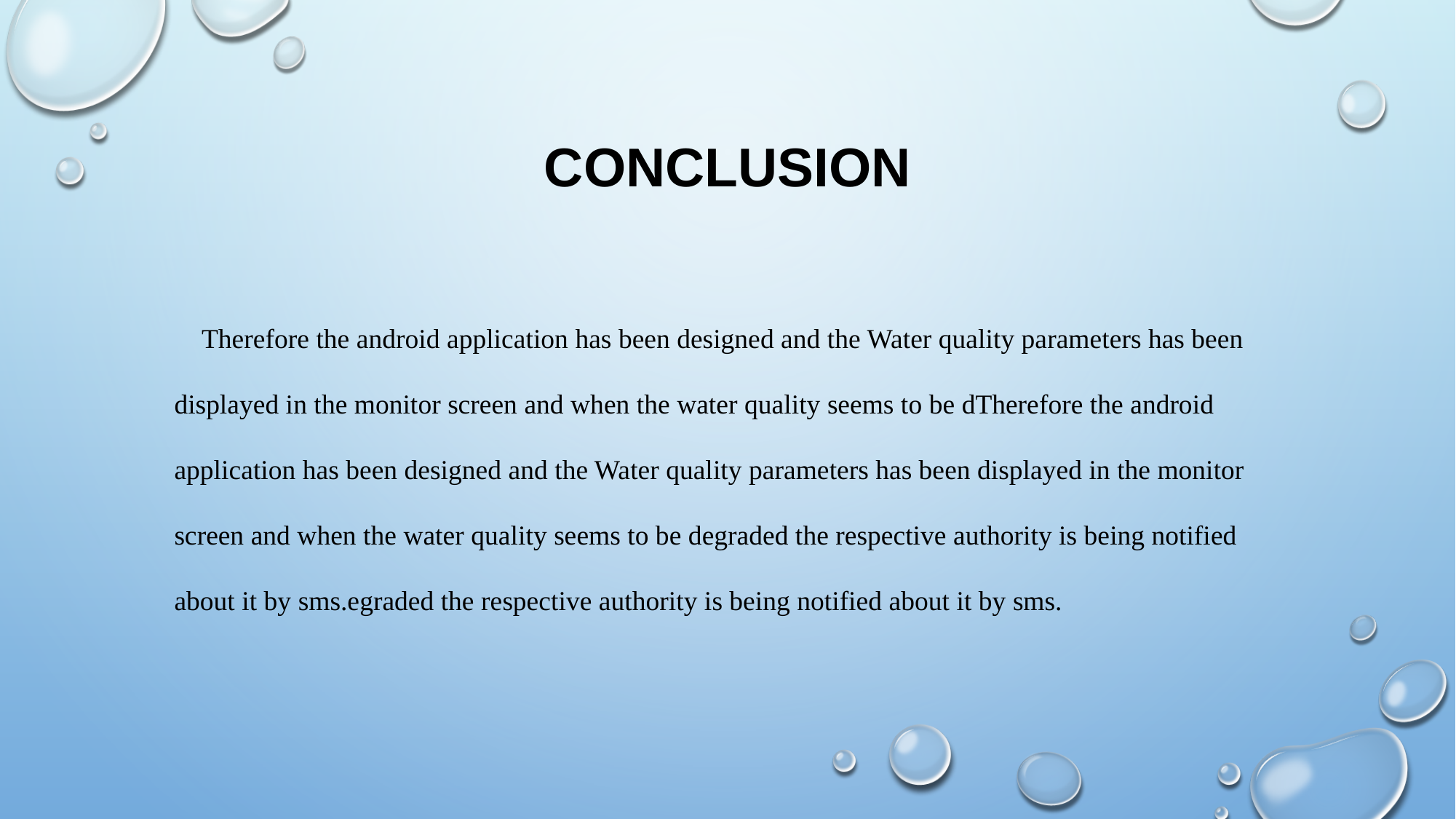

# CONCLUSION

Therefore the android application has been designed and the Water quality parameters has been displayed in the monitor screen and when the water quality seems to be dTherefore the android application has been designed and the Water quality parameters has been displayed in the monitor screen and when the water quality seems to be degraded the respective authority is being notified about it by sms.egraded the respective authority is being notified about it by sms.